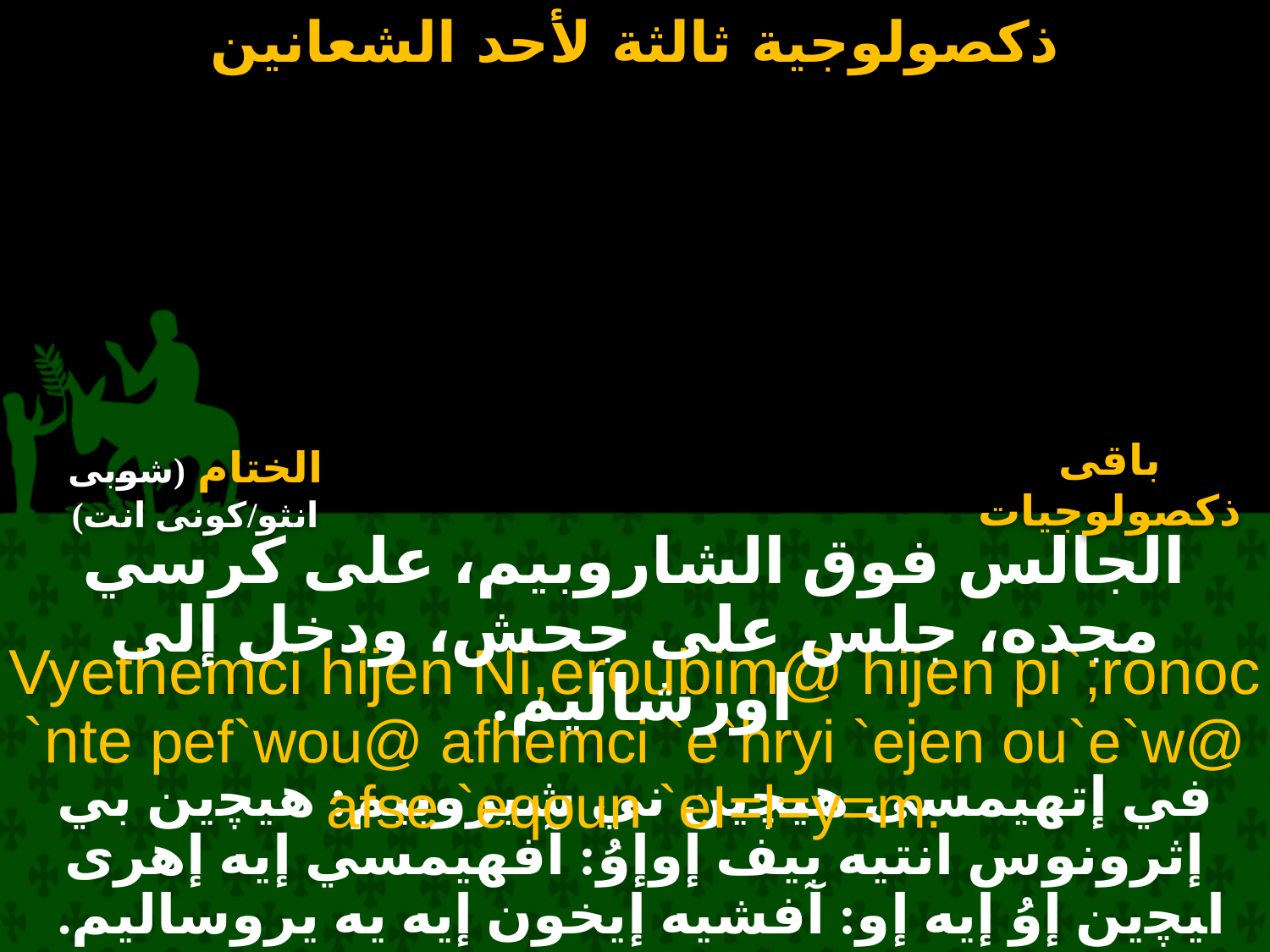

# ذكصولوجية ثالثة لأحد الشعانين
الختام (شوبى انثو/كونى انت)
باقى ذكصولوجيات
الجالس فوق الشاروبيم، على كرسي مجده، جلس على جحش، ودخل إلى اورشاليم.
Vyethemci hijen Ni,eroubim@ hijen pi`;ronoc `nte pef`wou@ afhemci `e`hryi `ejen ou`e`w@ afse `eqoun `eI=l=y=m.
في إتهيمسى ﻫﻴﭽين ني شيروبيم: ﻫﻴﭽين بي إثرونوس انتيه بيف إوإوُ: آفهيمسي إيه إهرى اﻴﭽين إوُ إيه إو: آفشيه إيخون إيه يه يروساليم.